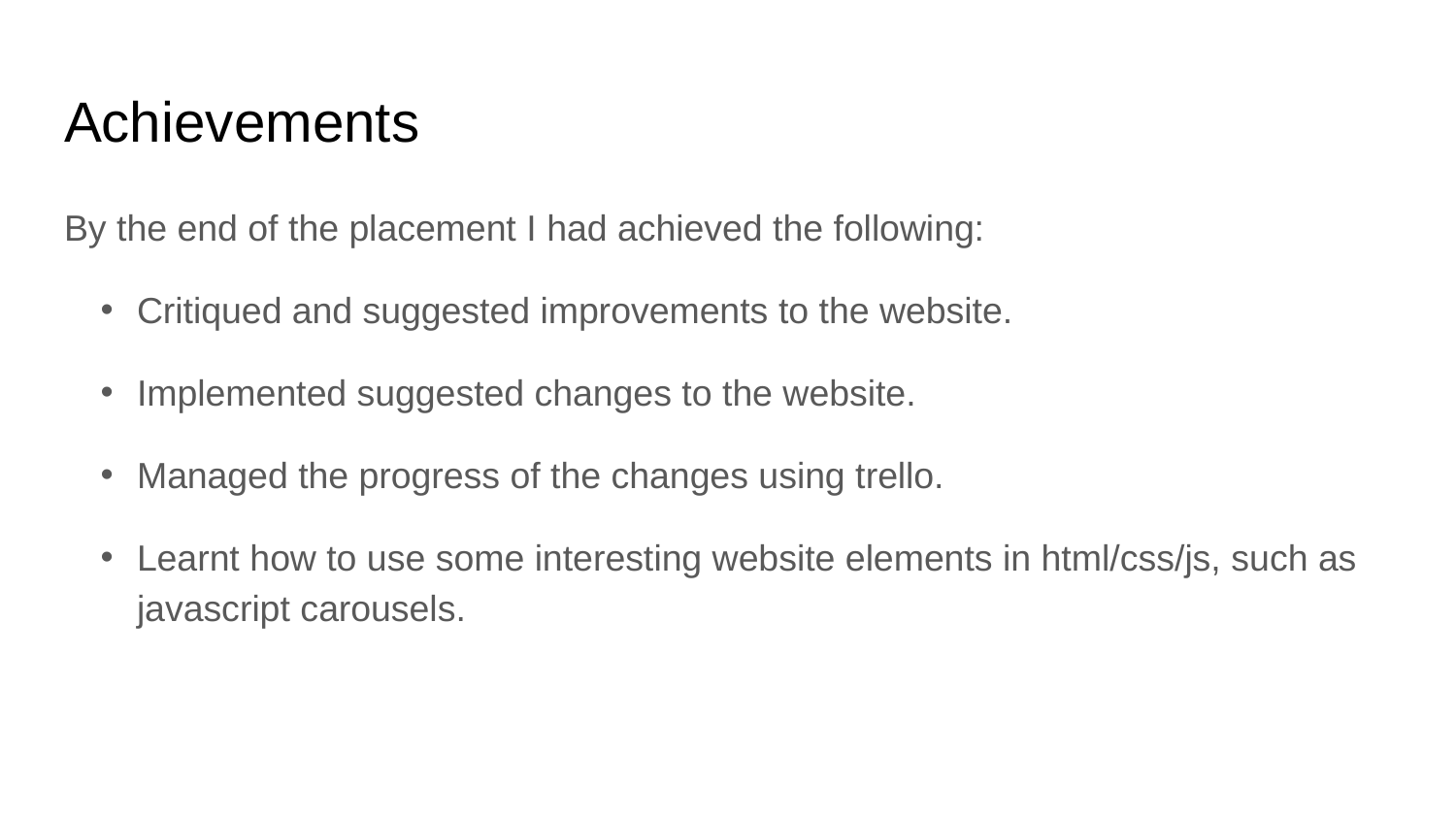

# Achievements
By the end of the placement I had achieved the following:
Critiqued and suggested improvements to the website.
Implemented suggested changes to the website.
Managed the progress of the changes using trello.
Learnt how to use some interesting website elements in html/css/js, such as javascript carousels.